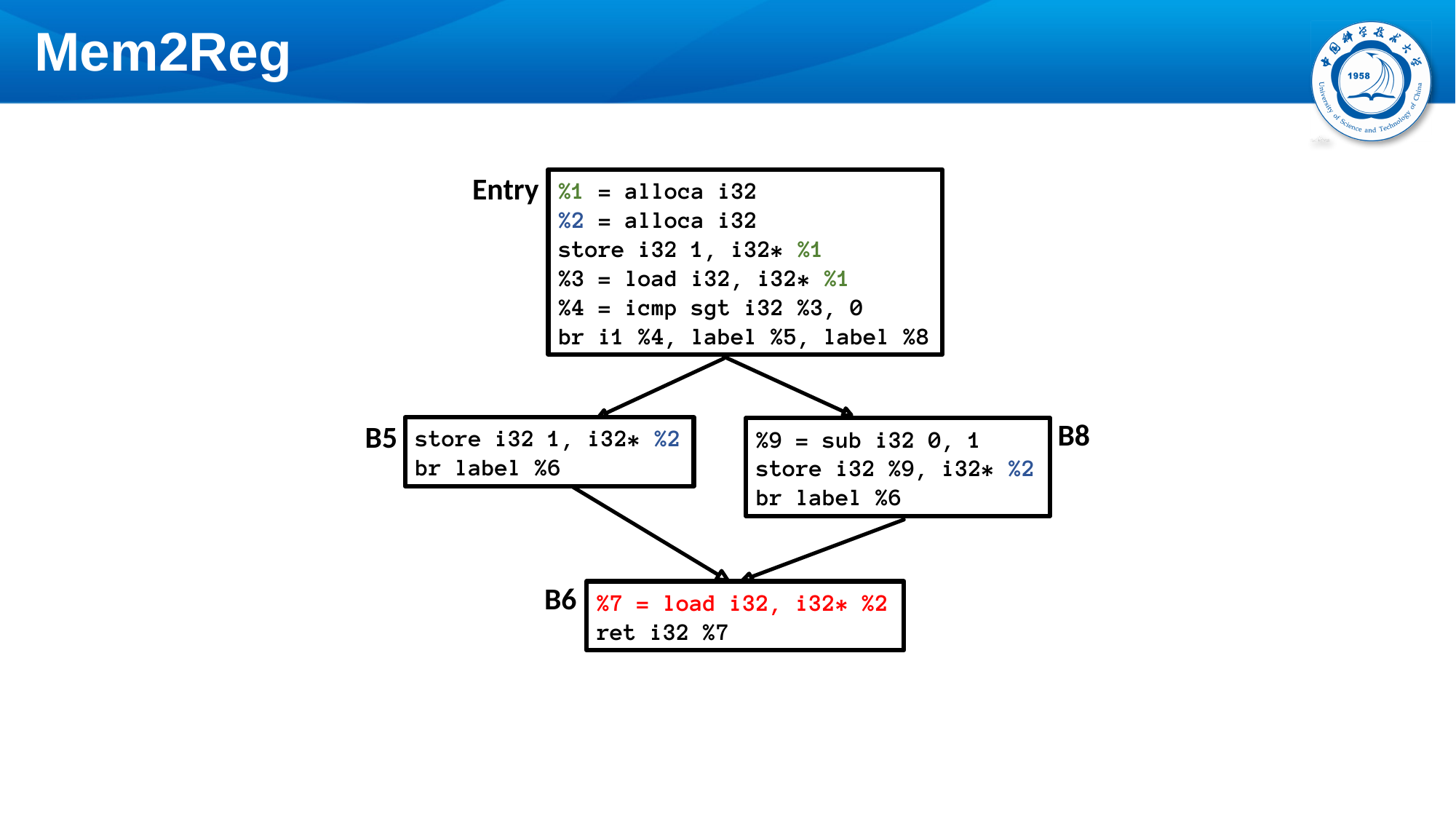

# Mem2Reg
Entry
%1 = alloca i32
%2 = alloca i32
store i32 1, i32* %1
%3 = load i32, i32* %1
%4 = icmp sgt i32 %3, 0
br i1 %4, label %5, label %8

B8
%9 = sub i32 0, 1
store i32 %9, i32* %2
br label %6
B5
store i32 1, i32* %2
br label %6

B6
%7 = load i32, i32* %2
ret i32 %7